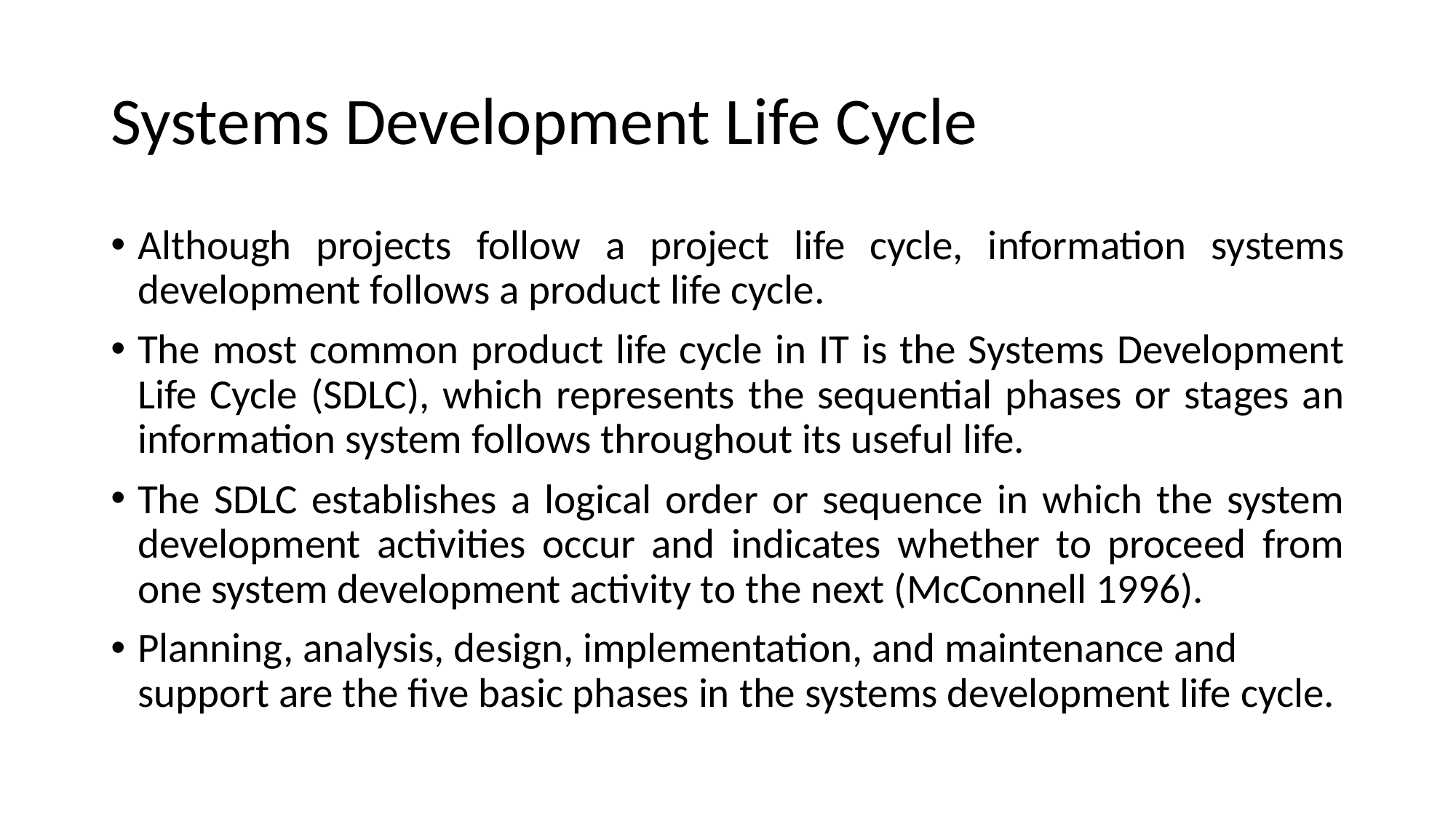

# Systems Development Life Cycle
Although projects follow a project life cycle, information systems development follows a product life cycle.
The most common product life cycle in IT is the Systems Development Life Cycle (SDLC), which represents the sequential phases or stages an information system follows throughout its useful life.
The SDLC establishes a logical order or sequence in which the system development activities occur and indicates whether to proceed from one system development activity to the next (McConnell 1996).
Planning, analysis, design, implementation, and maintenance and support are the five basic phases in the systems development life cycle.